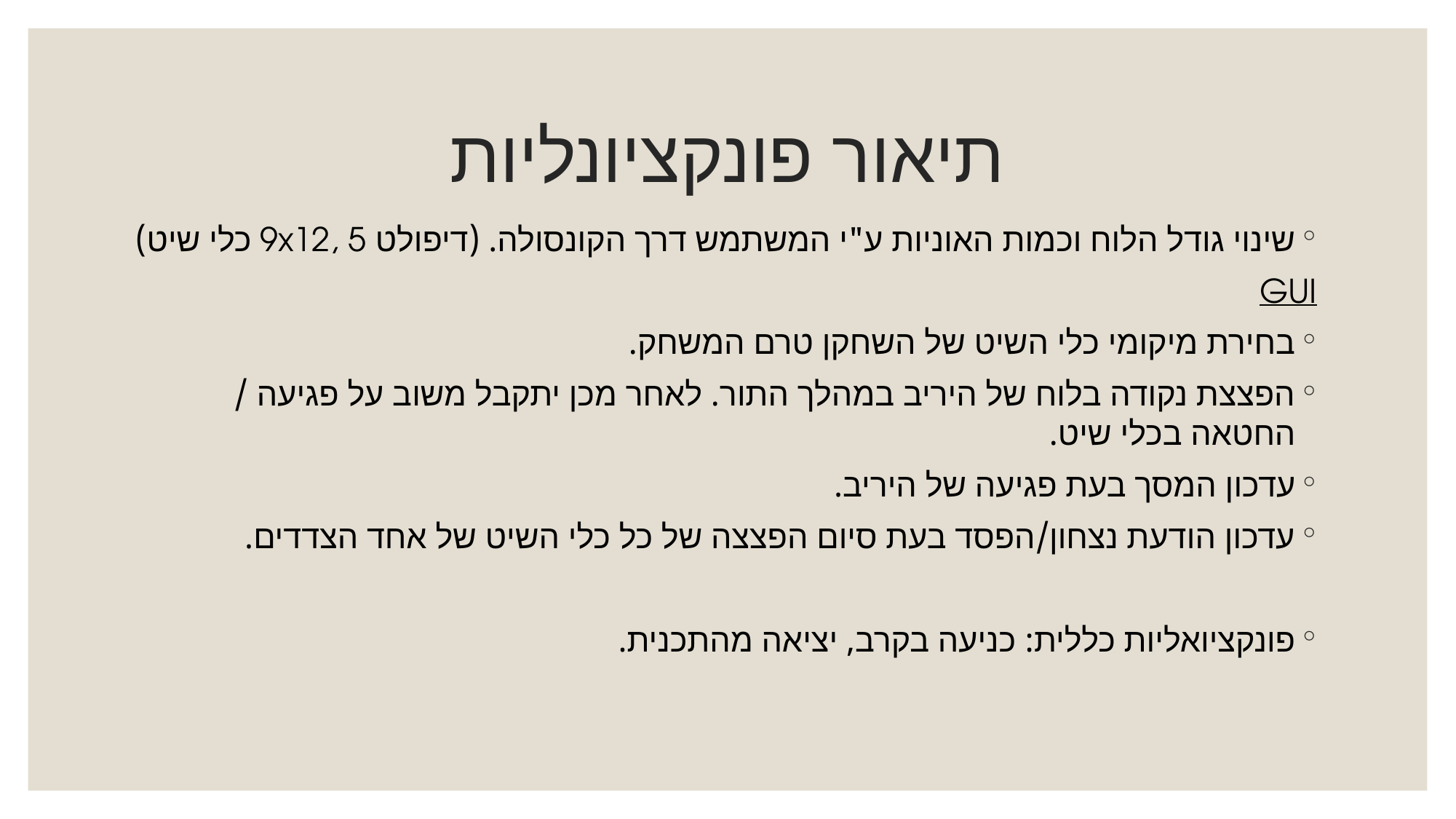

# תיאור פונקציונליות
שינוי גודל הלוח וכמות האוניות ע"י המשתמש דרך הקונסולה. (דיפולט 9x12, 5 כלי שיט)
GUI
בחירת מיקומי כלי השיט של השחקן טרם המשחק.
הפצצת נקודה בלוח של היריב במהלך התור. לאחר מכן יתקבל משוב על פגיעה / החטאה בכלי שיט.
עדכון המסך בעת פגיעה של היריב.
עדכון הודעת נצחון/הפסד בעת סיום הפצצה של כל כלי השיט של אחד הצדדים.

פונקציואליות כללית: כניעה בקרב, יציאה מהתכנית.